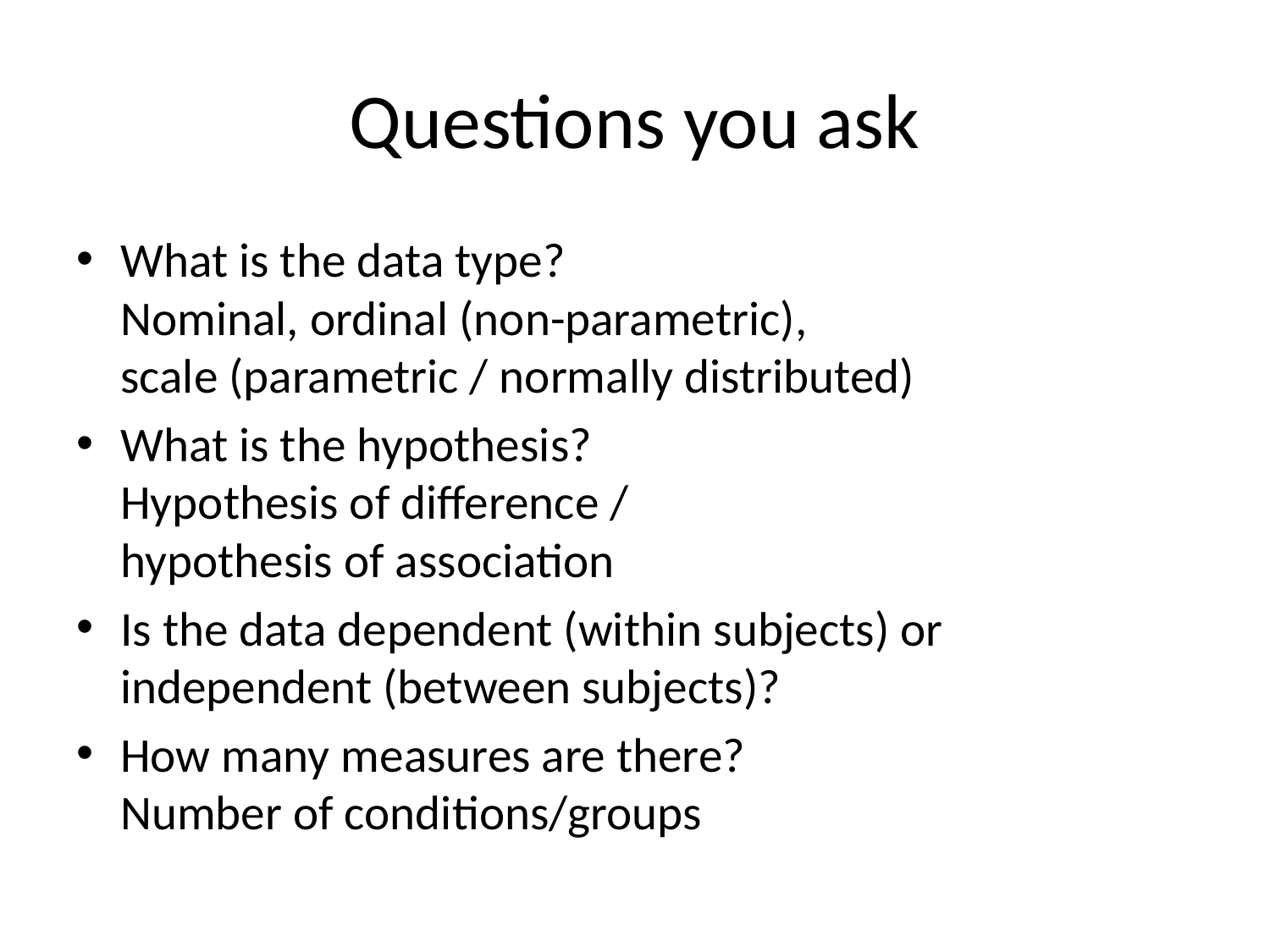

# Questions you ask
What is the data type?
Nominal, ordinal (non-parametric),
scale (parametric / normally distributed)
What is the hypothesis?
Hypothesis of difference /
hypothesis of association
Is the data dependent (within subjects) or independent (between subjects)?
How many measures are there?
Number of conditions/groups